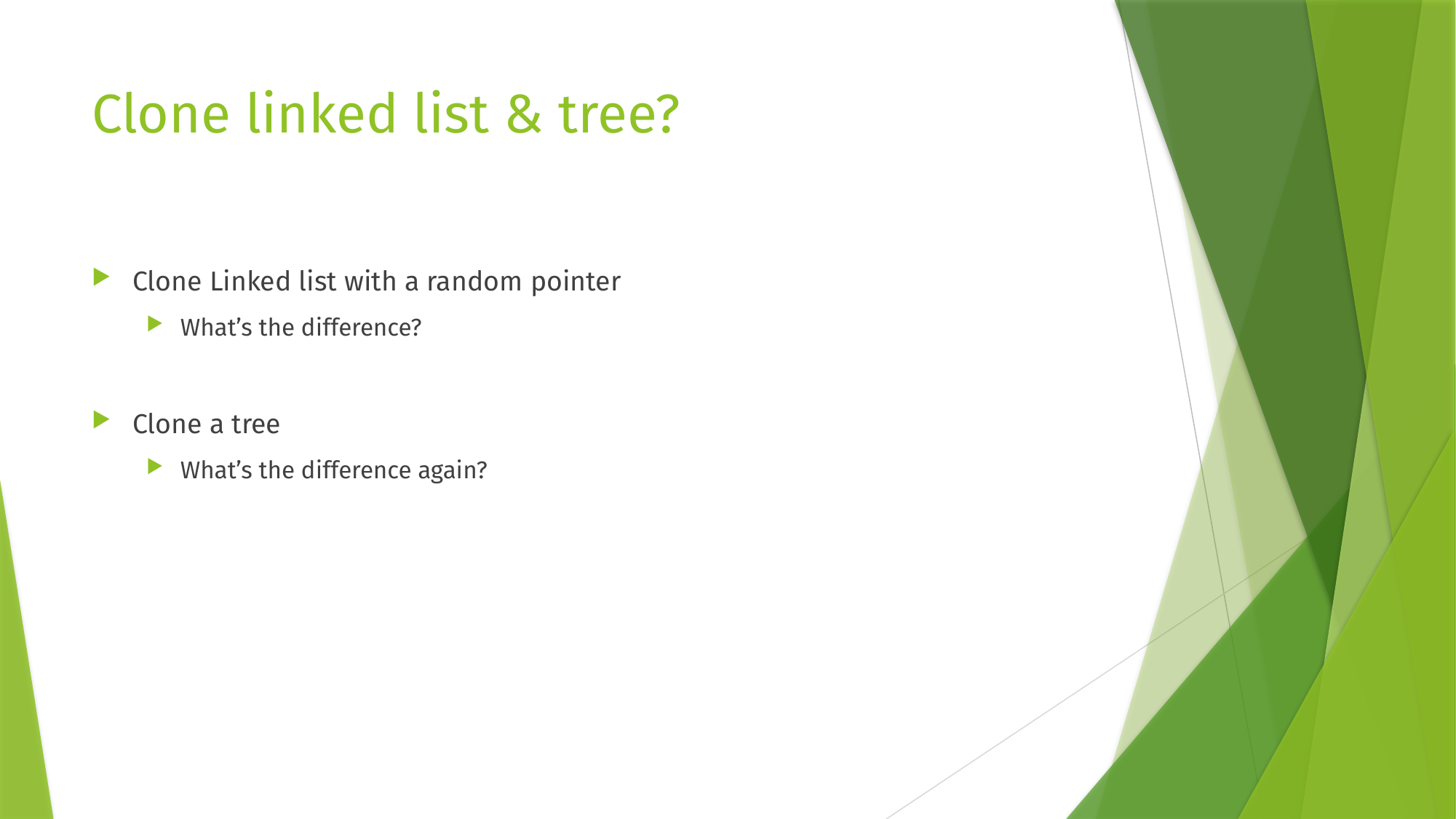

# Clone linked list & tree?
Clone Linked list with a random pointer
What’s the difference?

Clone a tree
What’s the difference again?